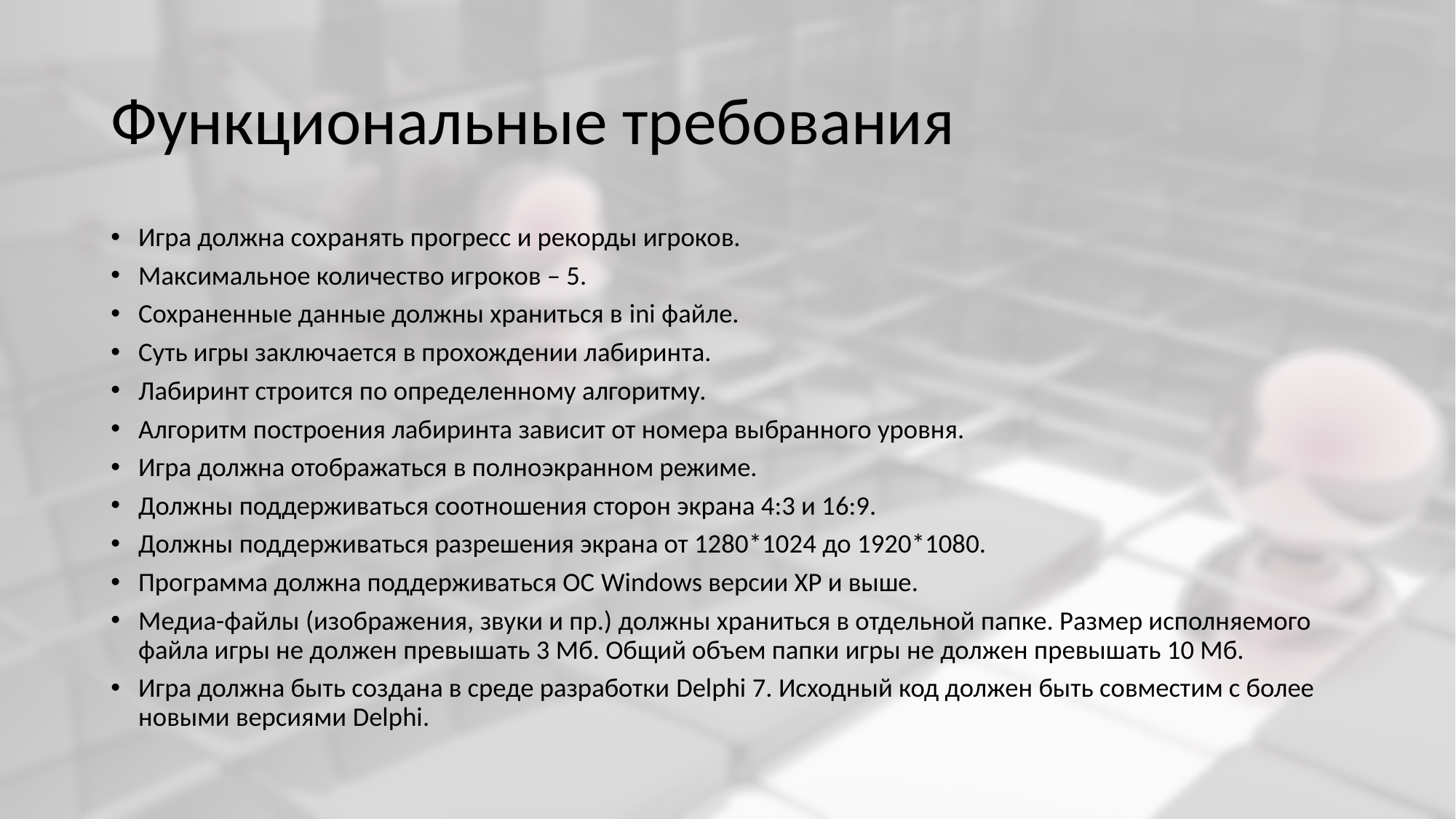

# Функциональные требования
Игра должна сохранять прогресс и рекорды игроков.
Максимальное количество игроков – 5.
Сохраненные данные должны храниться в ini файле.
Суть игры заключается в прохождении лабиринта.
Лабиринт строится по определенному алгоритму.
Алгоритм построения лабиринта зависит от номера выбранного уровня.
Игра должна отображаться в полноэкранном режиме.
Должны поддерживаться соотношения сторон экрана 4:3 и 16:9.
Должны поддерживаться разрешения экрана от 1280*1024 до 1920*1080.
Программа должна поддерживаться ОС Windows версии XP и выше.
Медиа-файлы (изображения, звуки и пр.) должны храниться в отдельной папке. Размер исполняемого файла игры не должен превышать 3 Мб. Общий объем папки игры не должен превышать 10 Мб.
Игра должна быть создана в среде разработки Delphi 7. Исходный код должен быть совместим с более новыми версиями Delphi.